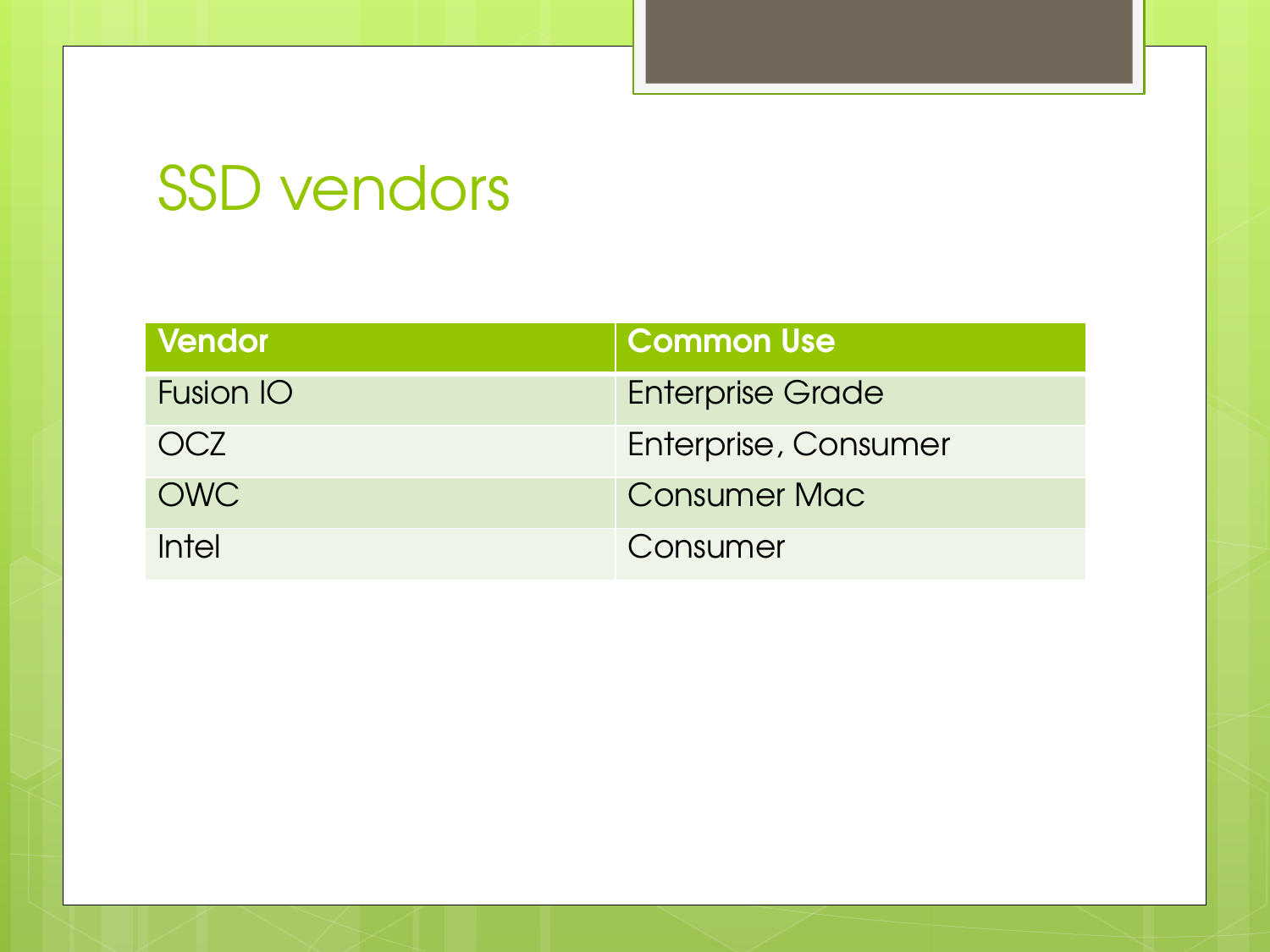

# SSD vendors
| Vendor | Common Use |
| --- | --- |
| Fusion IO | Enterprise Grade |
| OCZ | Enterprise, Consumer |
| OWC | Consumer Mac |
| Intel | Consumer |